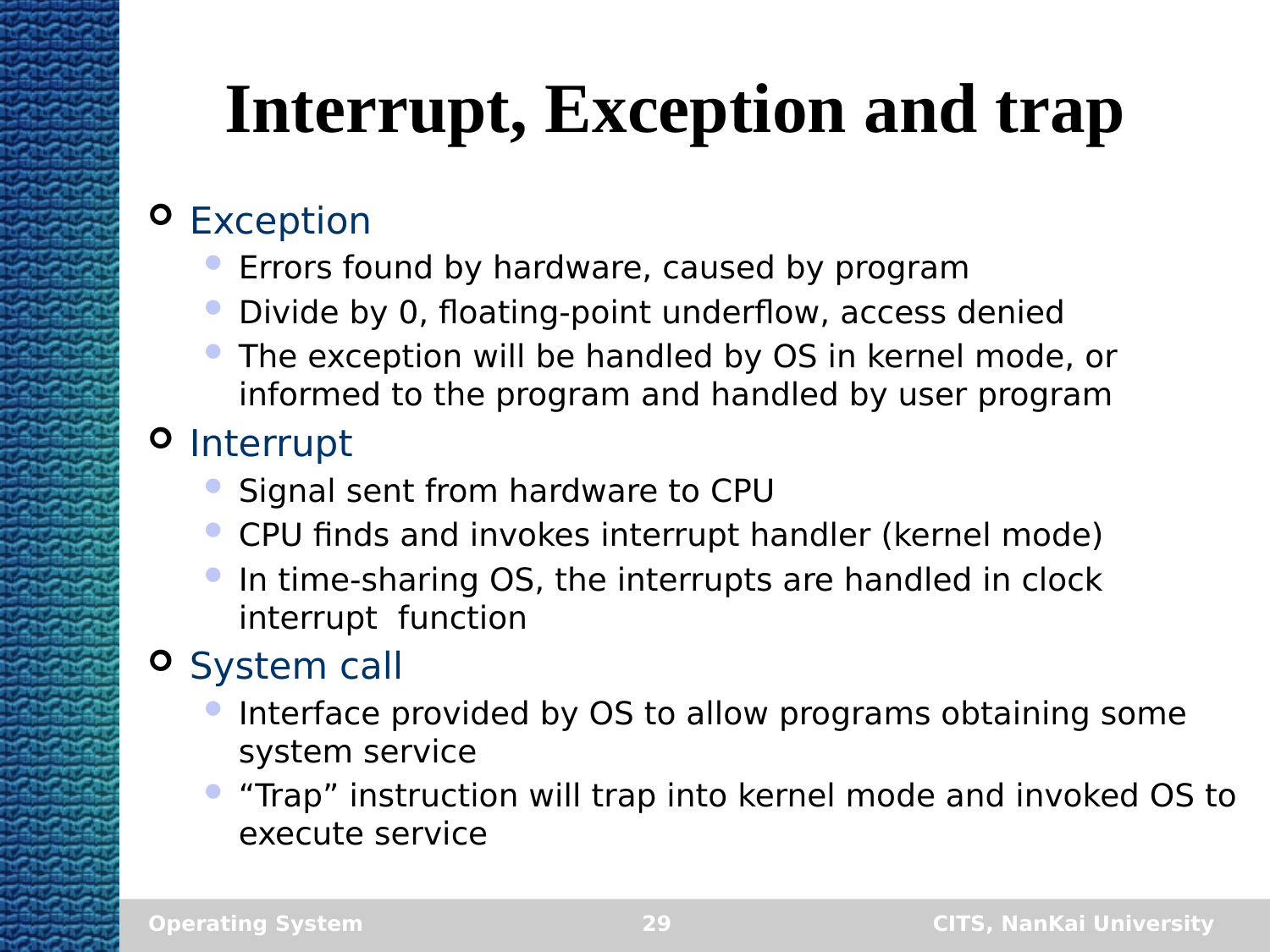

Interrupt, Exception and trap
Exception
Errors found by hardware, caused by program
Divide by 0, floating-point underflow, access denied
The exception will be handled by OS in kernel mode, or informed to the program and handled by user program
Interrupt
Signal sent from hardware to CPU
CPU finds and invokes interrupt handler (kernel mode)
In time-sharing OS, the interrupts are handled in clock interrupt  function
System call
Interface provided by OS to allow programs obtaining some system service
“Trap” instruction will trap into kernel mode and invoked OS to execute service
Operating System
29
CITS, NanKai University